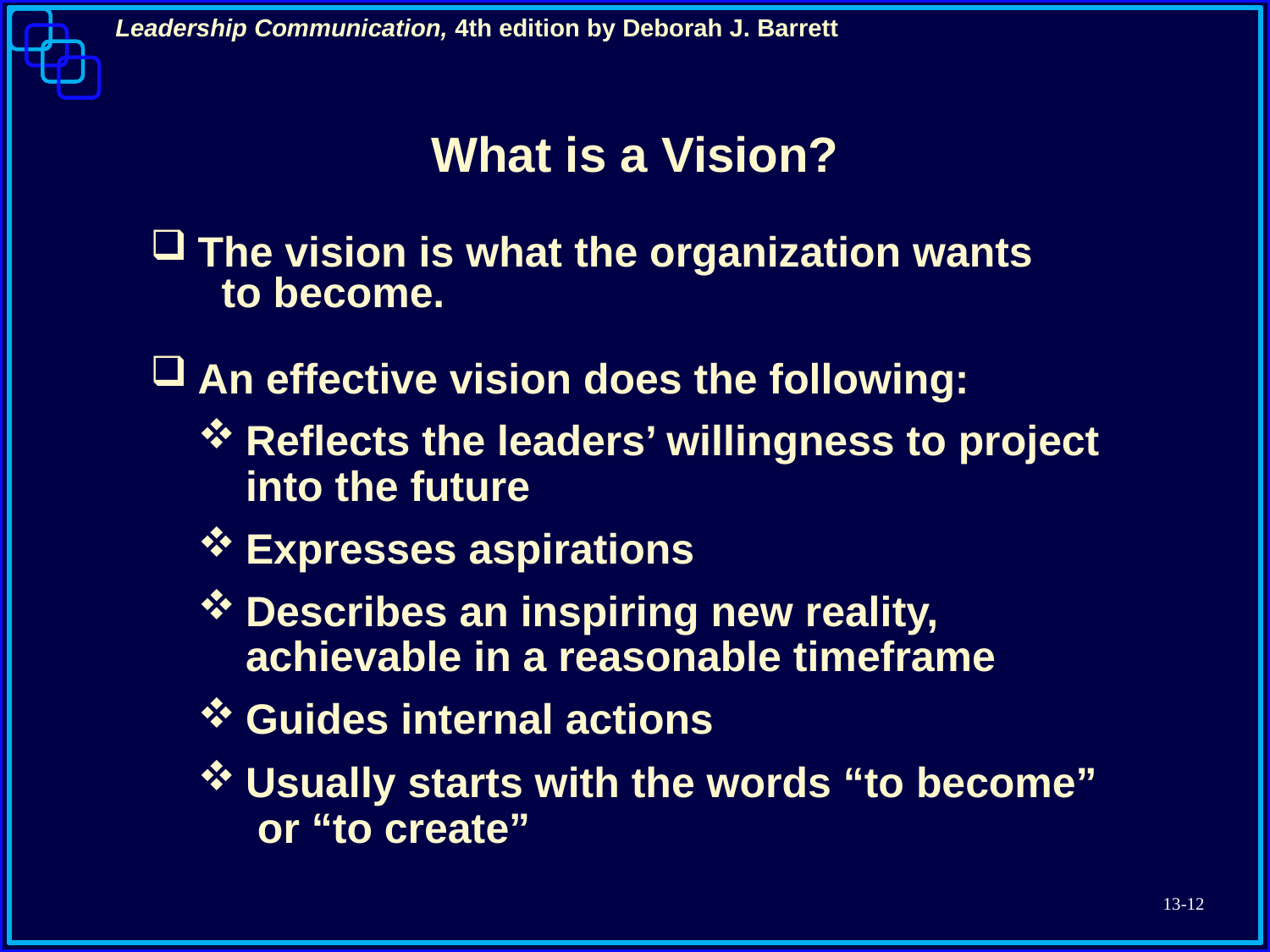

# What is a Vision?
The vision is what the organization wants             to become.

An effective vision does the following:
Reflects the leaders’ willingness to project    into the future
Expresses aspirations
Describes an inspiring new reality, achievable in a reasonable timeframe
Guides internal actions
Usually starts with the words “to become”       or “to create”
13-12